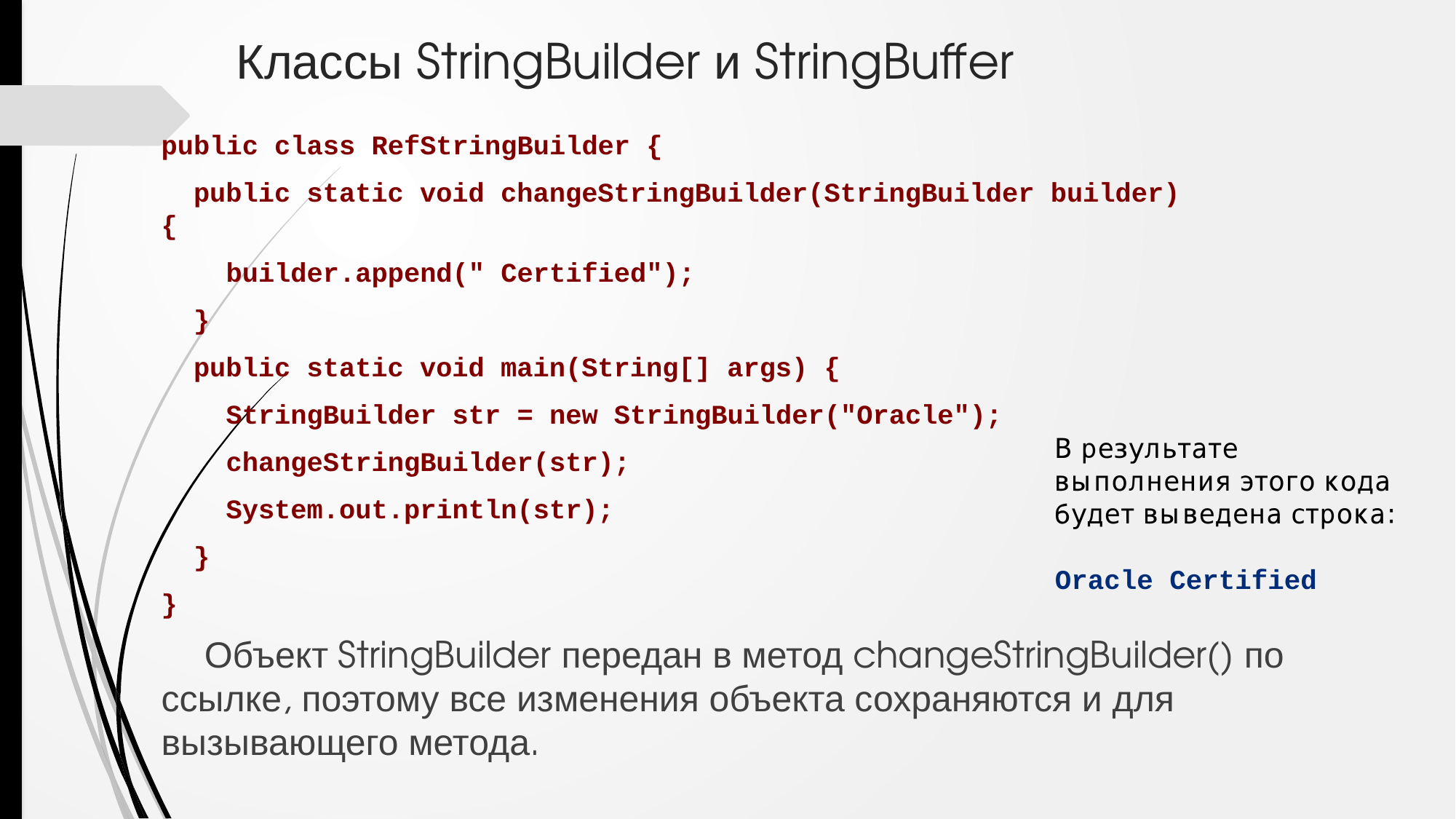

# Классы StringBuilder и StringBuffer
public class RefStringBuilder {
  public static void changeStringBuilder(StringBuilder builder) {
    builder.append(" Certified");
  }
  public static void main(String[] args) {
    StringBuilder str = new StringBuilder("Oracle");
    changeStringBuilder(str);
    System.out.println(str);
  }
}

В результате выполнения этого кода будет выведена строка:

Oracle Certified

Объект StringBuilder передан в метод changeStringBuilder() по ссылке, поэтому все изменения объекта сохраняются и для вызывающего метода.